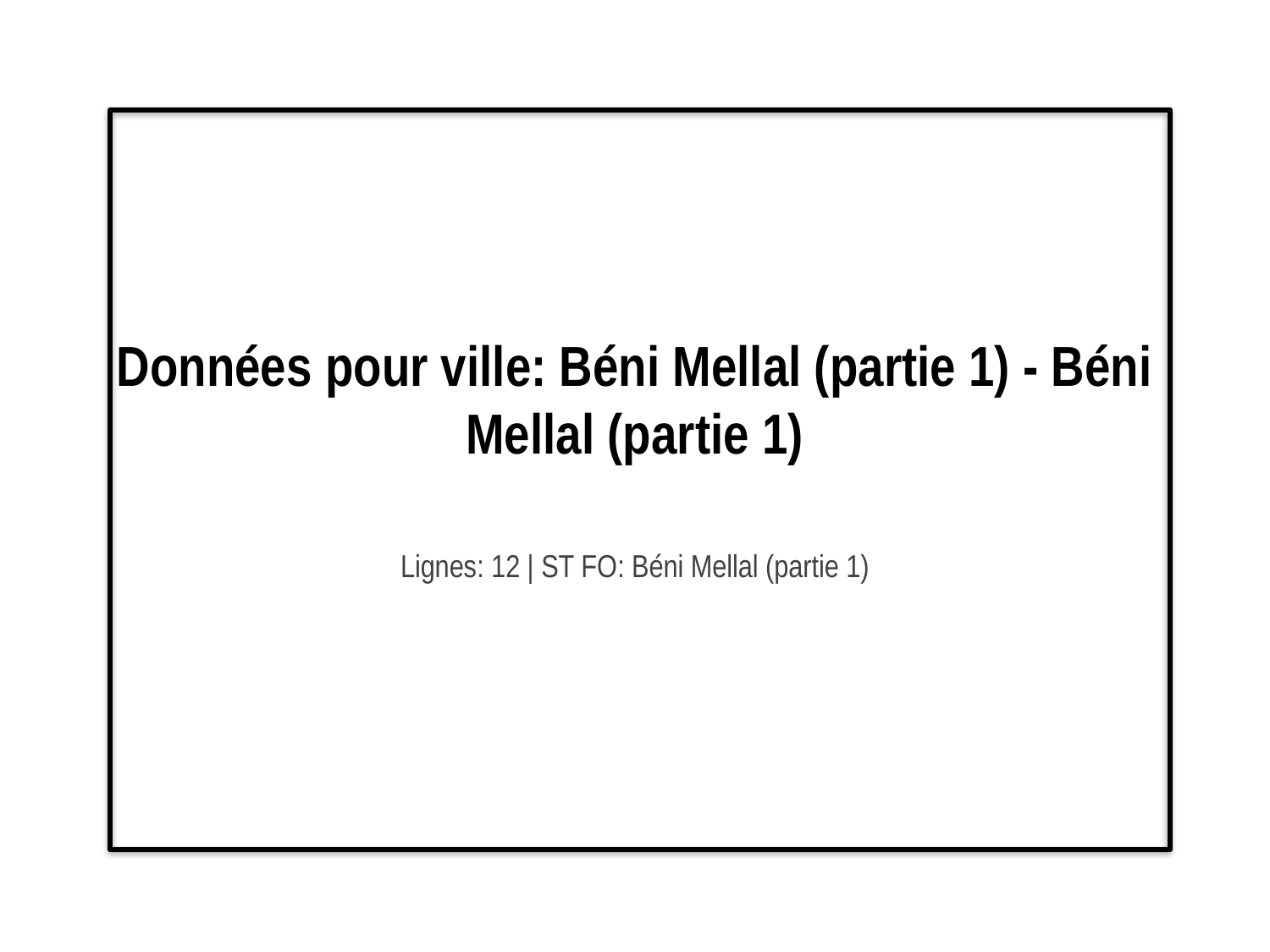

# Données pour ville: Béni Mellal (partie 1) - Béni Mellal (partie 1)
Lignes: 12 | ST FO: Béni Mellal (partie 1)